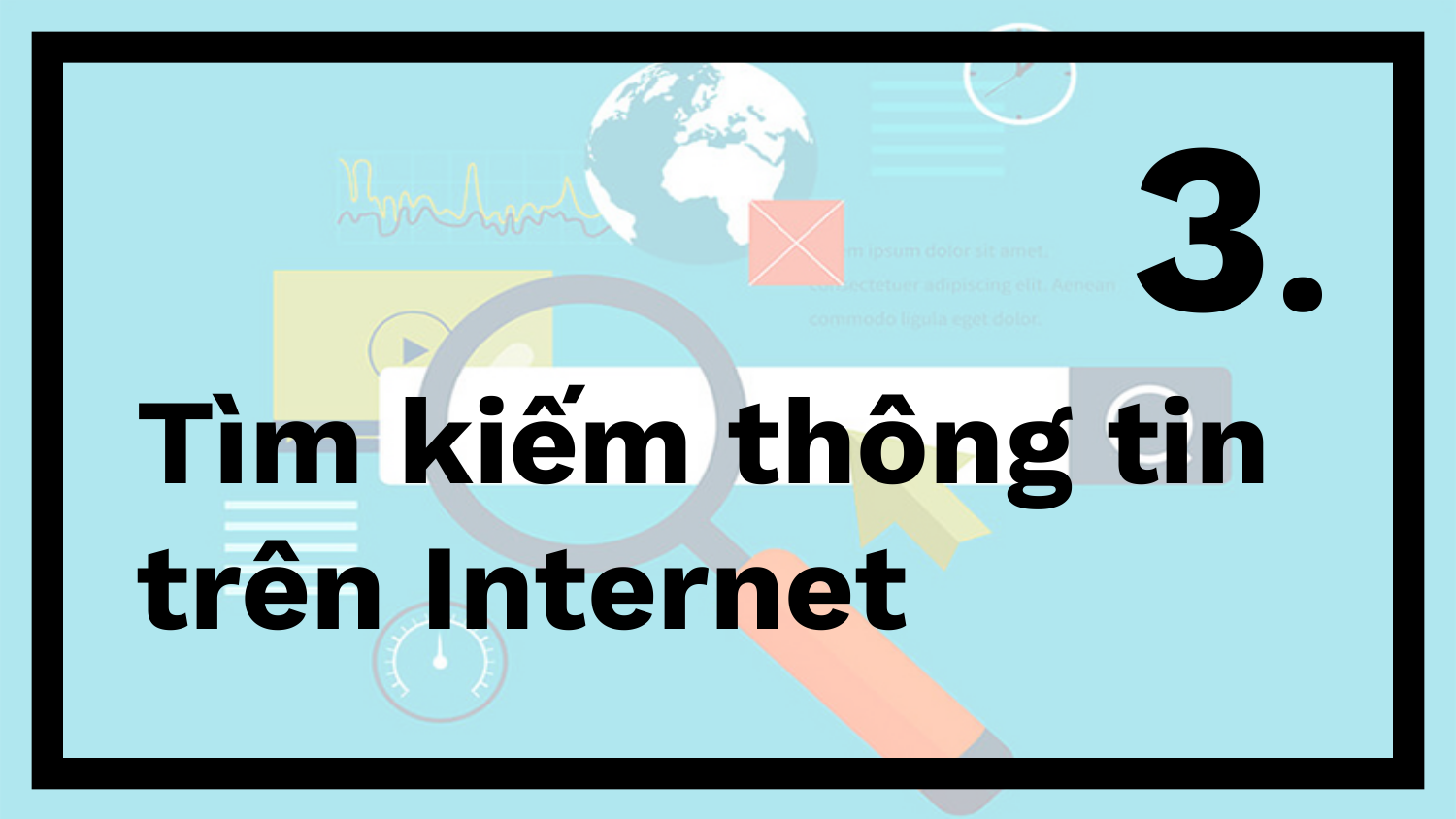

3.
# Tìm kiếm thông tin trên Internet